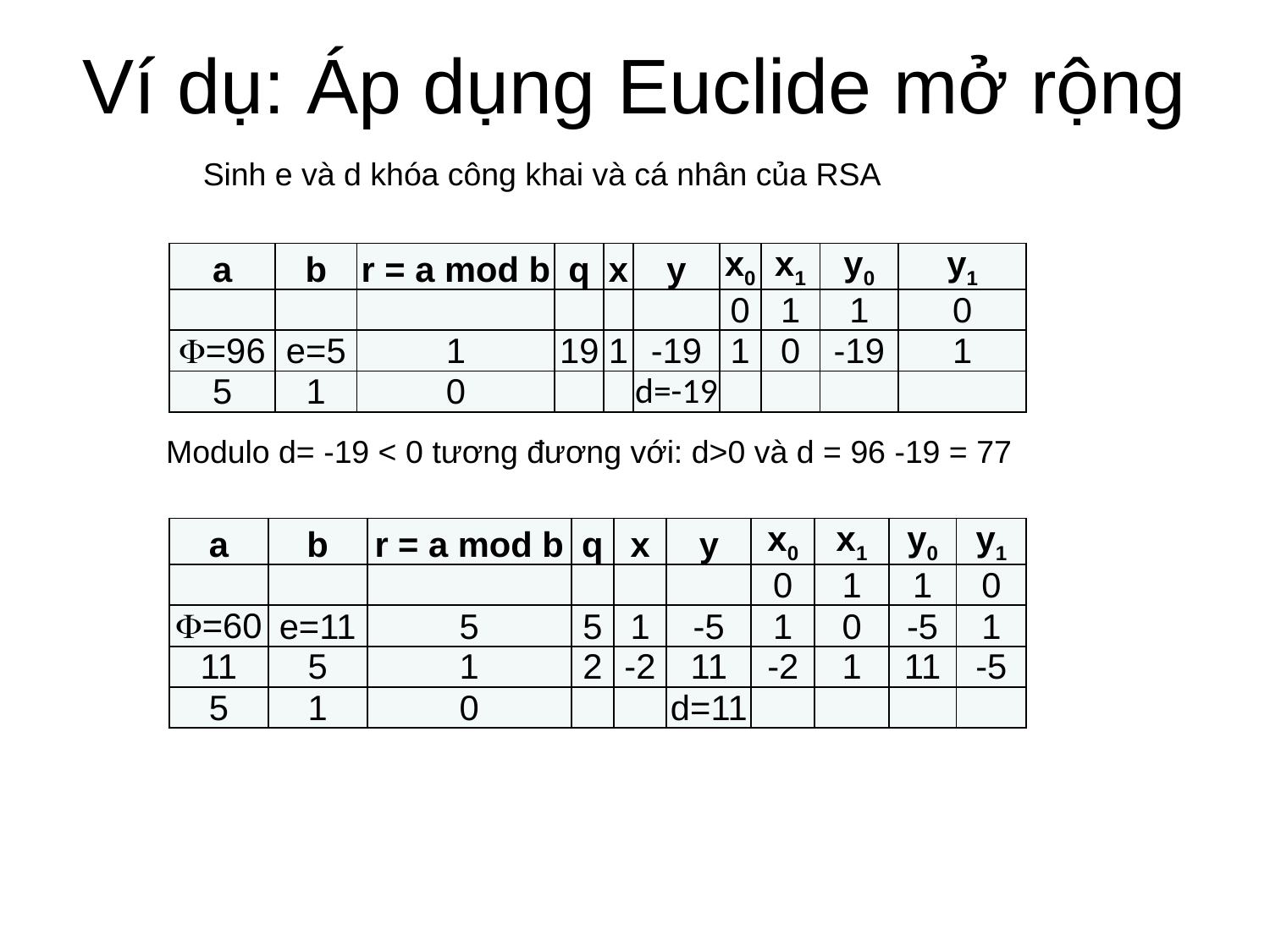

# Ví dụ: Áp dụng Euclide mở rộng
Sinh e và d khóa công khai và cá nhân của RSA
| a | b | r = a mod b | q | x | y | x0 | x1 | y0 | y1 |
| --- | --- | --- | --- | --- | --- | --- | --- | --- | --- |
|  |  |  |  |  |  | 0 | 1 | 1 | 0 |
| Φ=96 | e=5 | 1 | 19 | 1 | -19 | 1 | 0 | -19 | 1 |
| 5 | 1 | 0 |  |  | d=-19 |  |  |  |  |
Modulo d= -19 < 0 tương đương với: d>0 và d = 96 -19 = 77
| a | b | r = a mod b | q | x | y | x0 | x1 | y0 | y1 |
| --- | --- | --- | --- | --- | --- | --- | --- | --- | --- |
|  |  |  |  |  |  | 0 | 1 | 1 | 0 |
| Φ=60 | e=11 | 5 | 5 | 1 | -5 | 1 | 0 | -5 | 1 |
| 11 | 5 | 1 | 2 | -2 | 11 | -2 | 1 | 11 | -5 |
| 5 | 1 | 0 |  |  | d=11 |  |  |  |  |